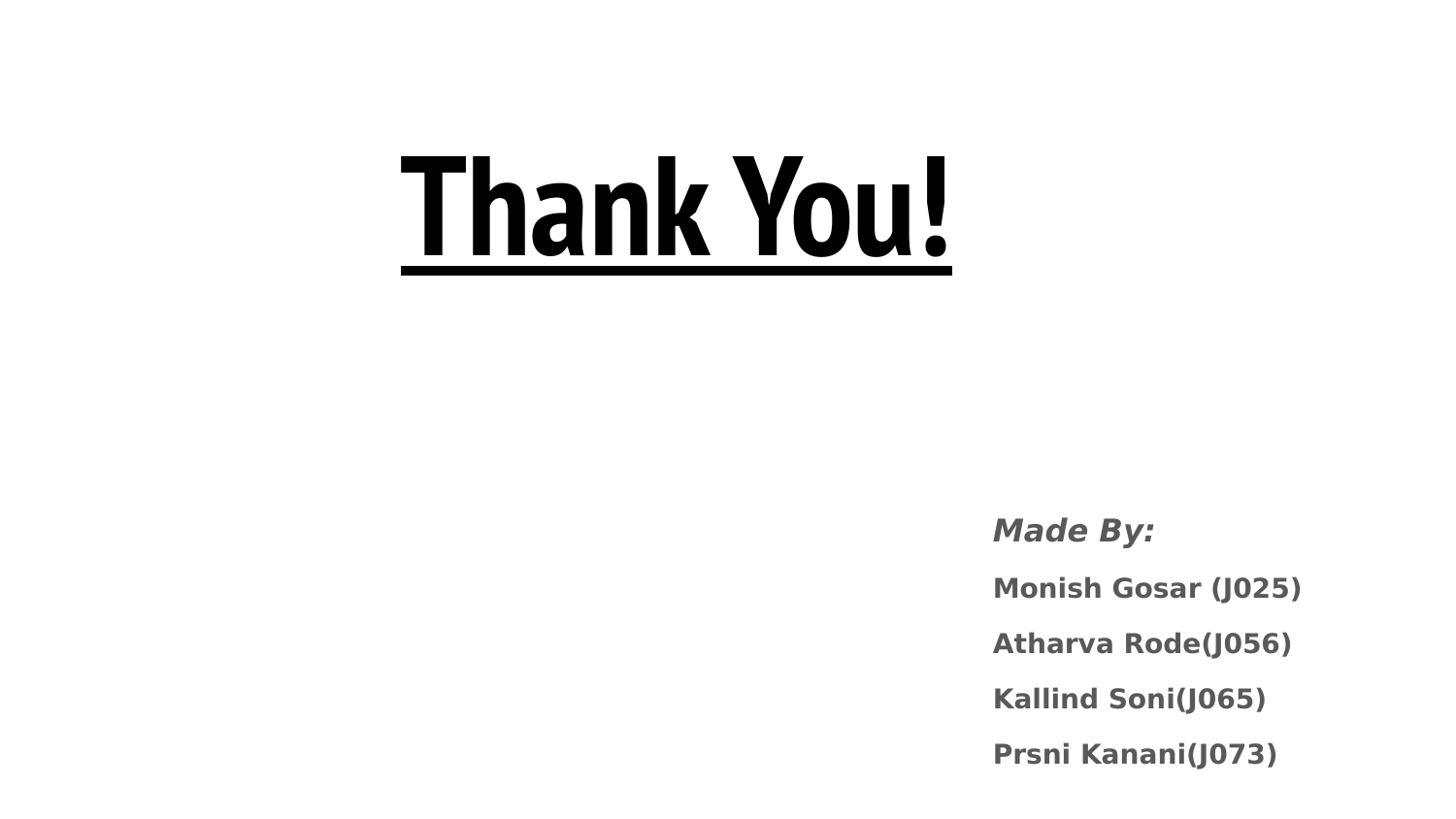

# Thank You!
Made By:
Monish Gosar (J025)
Atharva Rode(J056)
Kallind Soni(J065)
Prsni Kanani(J073)